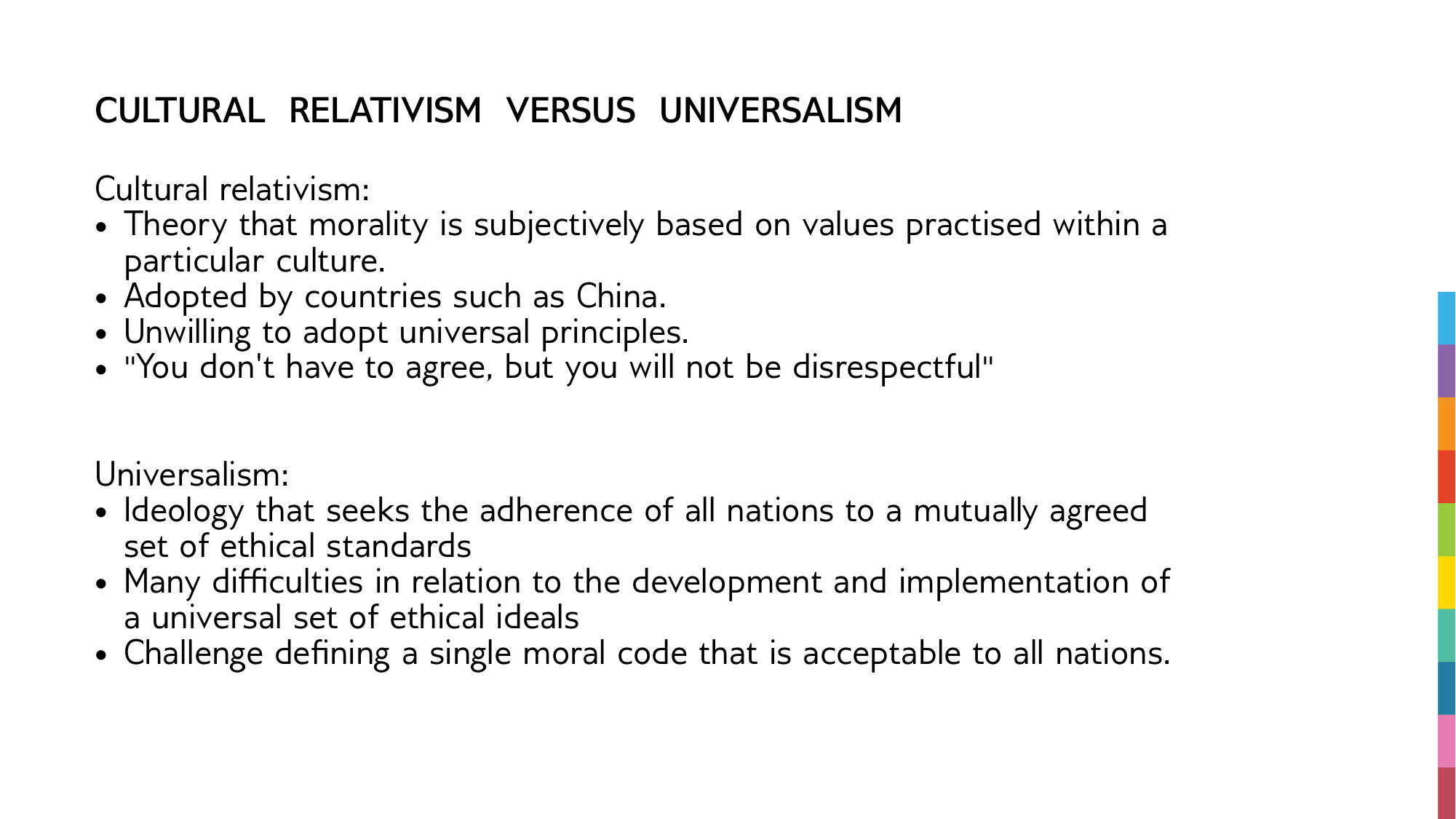

# CULTURAL  RELATIVISM  VERSUS  UNIVERSALISM
Cultural relativism:
Theory that morality is subjectively based on values practised within a particular culture.
Adopted by countries such as China.
Unwilling to adopt universal principles.
"You don't have to agree, but you will not be disrespectful"

Universalism:
Ideology that seeks the adherence of all nations to a mutually agreed set of ethical standards
Many difficulties in relation to the development and implementation of a universal set of ethical ideals
Challenge defining a single moral code that is acceptable to all nations.